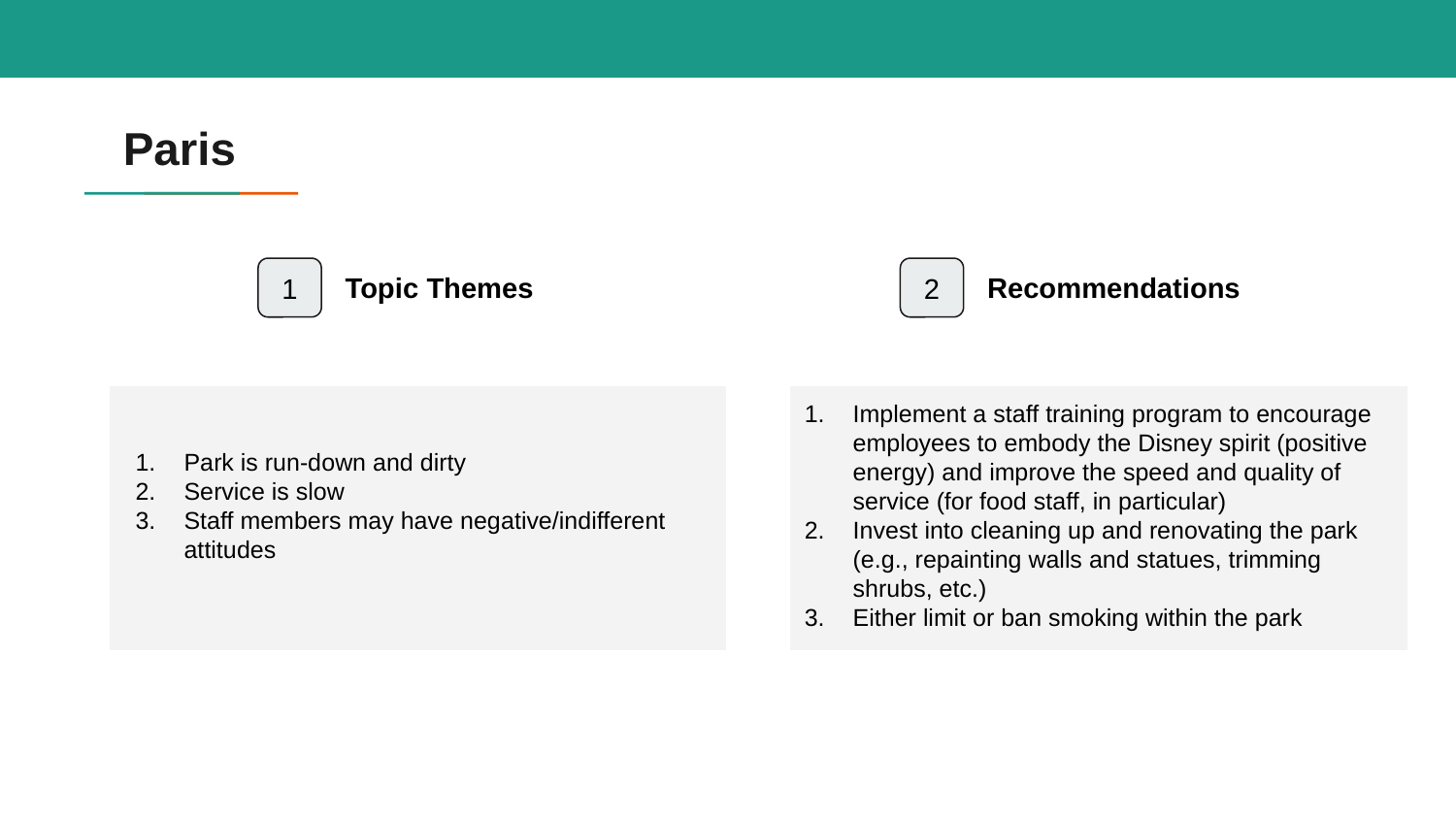

# Paris
Topic Themes
Recommendations
1
2
Implement a staff training program to encourage employees to embody the Disney spirit (positive energy) and improve the speed and quality of service (for food staff, in particular)
Invest into cleaning up and renovating the park (e.g., repainting walls and statues, trimming shrubs, etc.)
Either limit or ban smoking within the park

Park is run-down and dirty
Service is slow
Staff members may have negative/indifferent attitudes